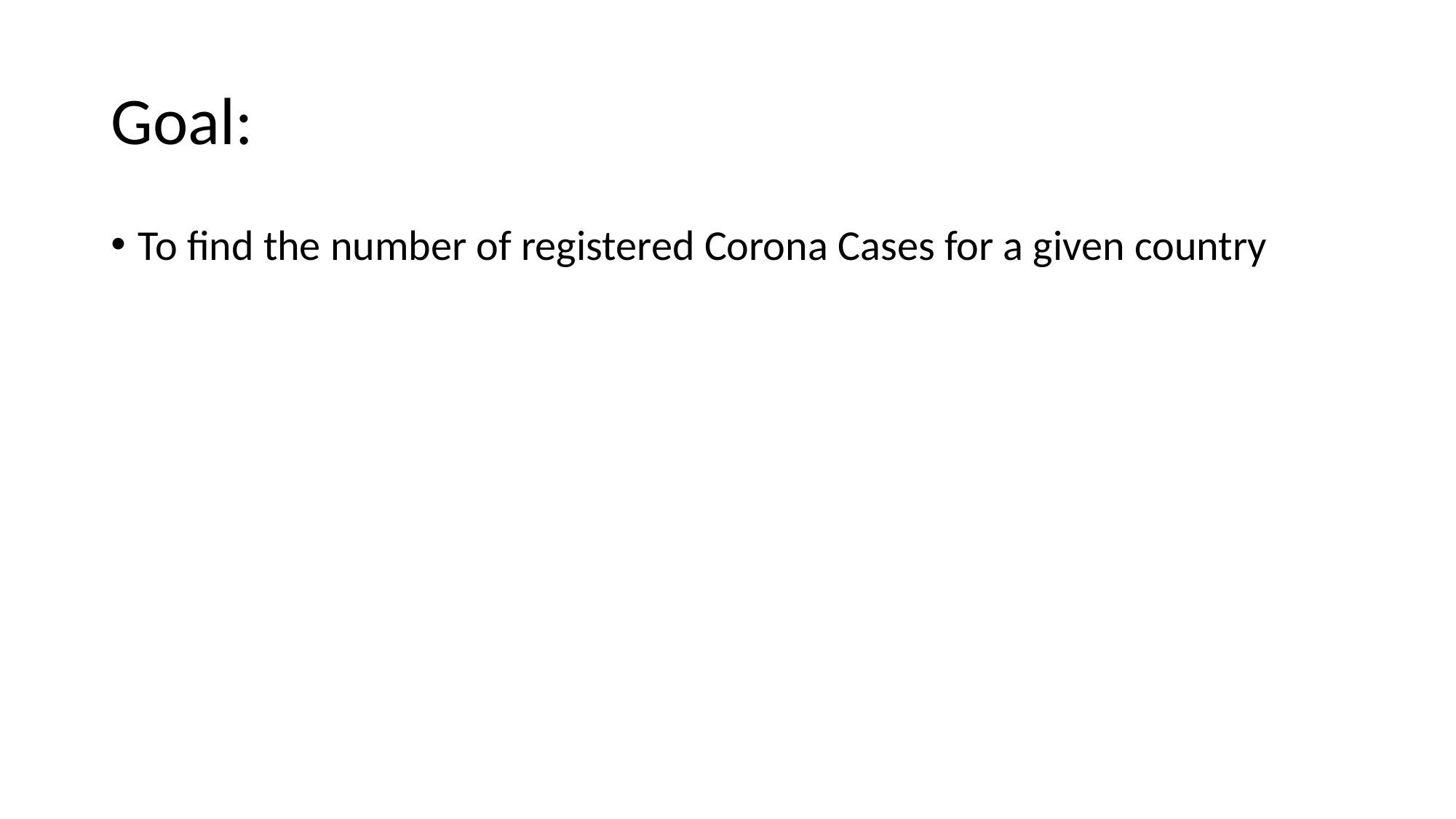

# Goal:
To find the number of registered Corona Cases for a given country